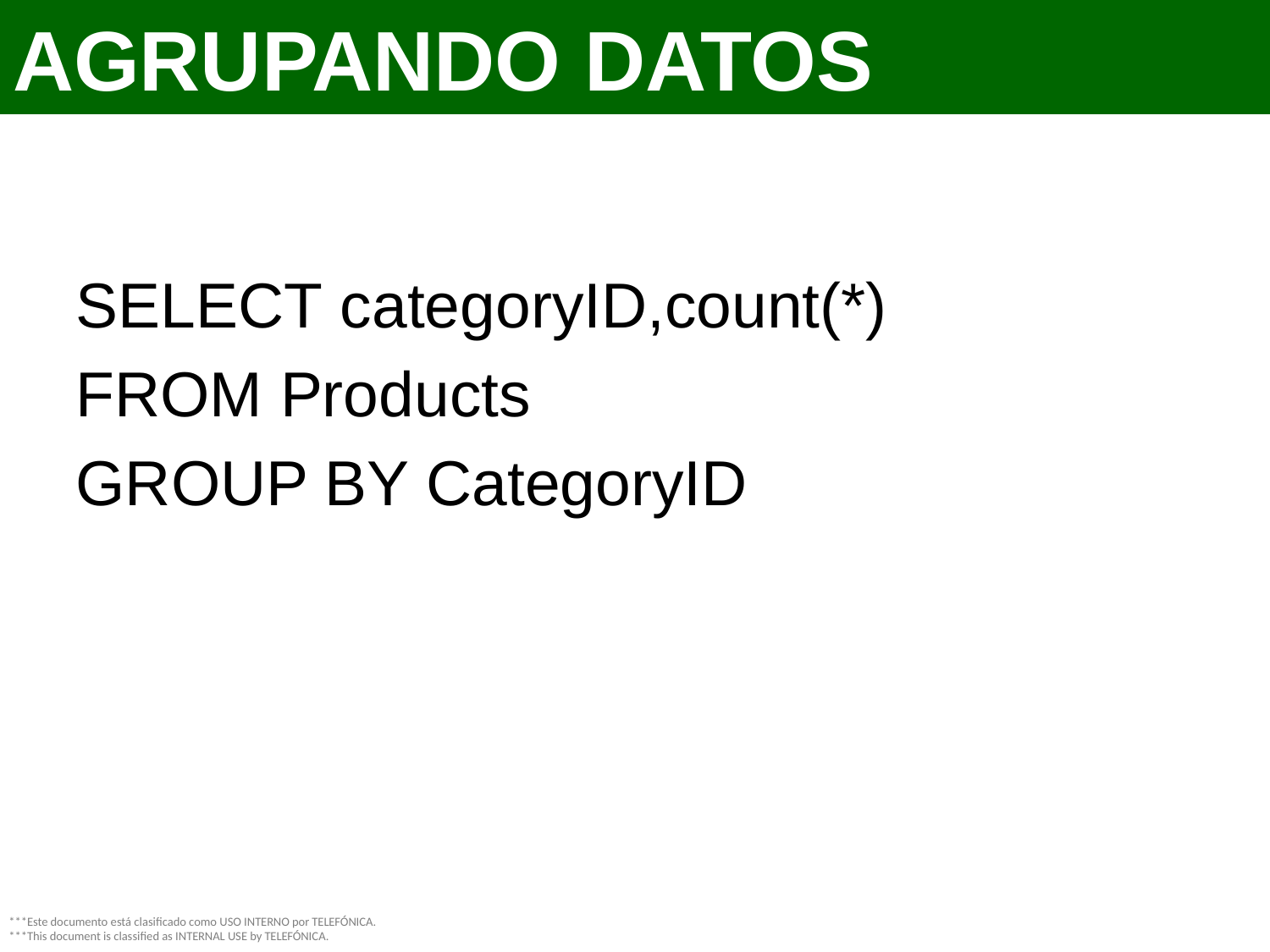

# AGRUPANDO DATOS

SELECT categoryID,count(*)
FROM Products
GROUP BY CategoryID